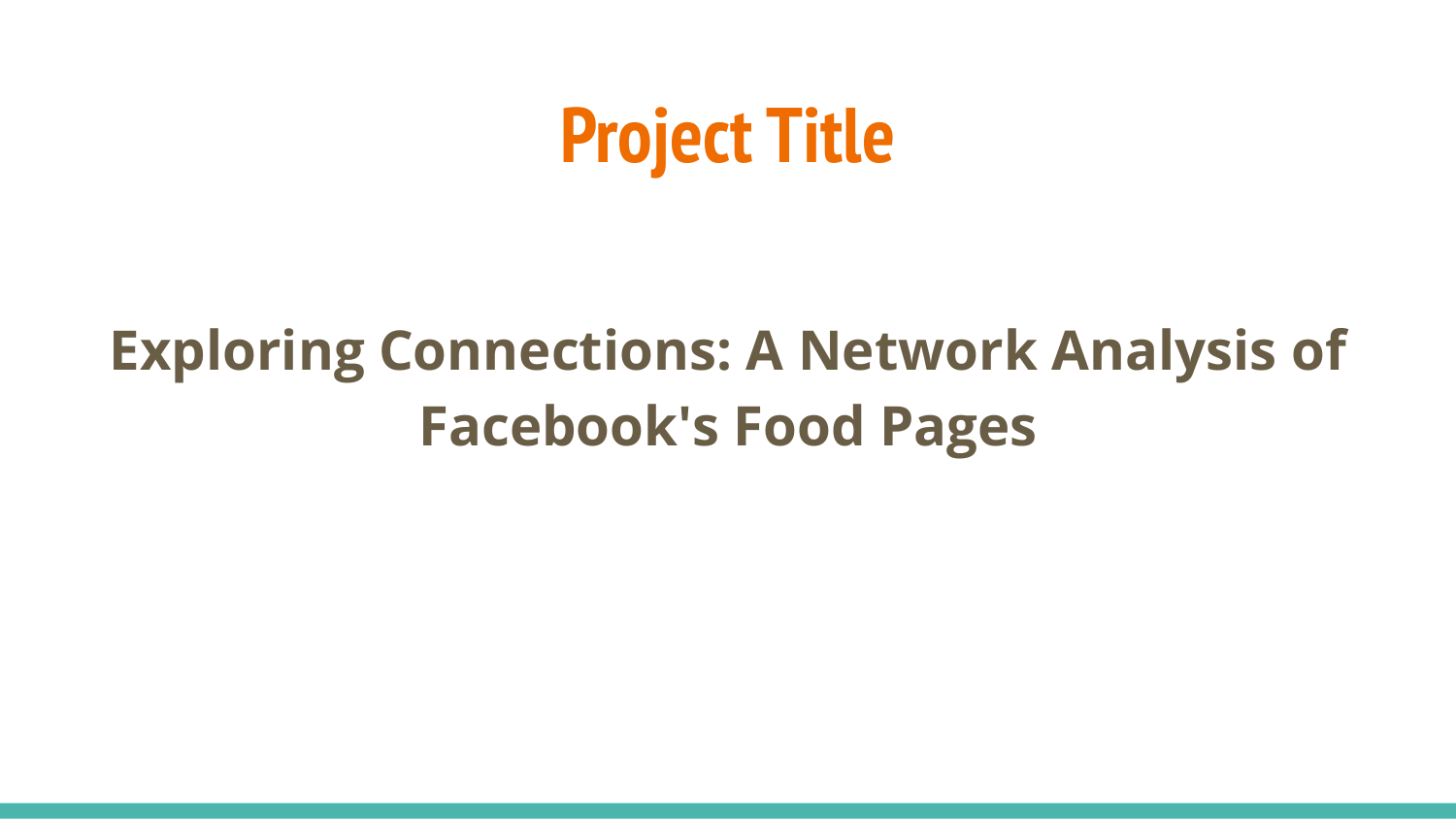

# Project Title

Exploring Connections: A Network Analysis of Facebook's Food Pages